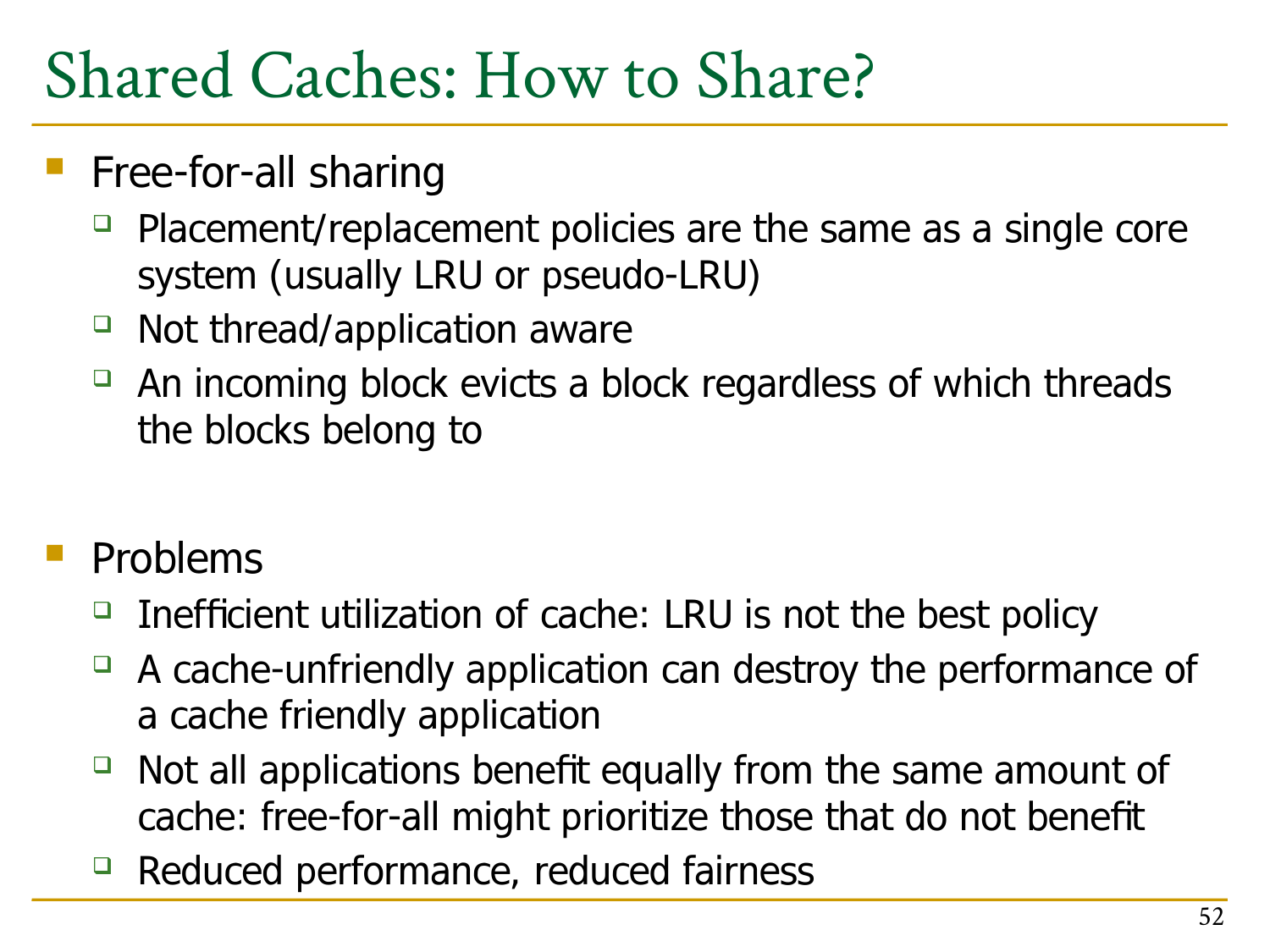

# Shared Caches: How to Share?
Free-for-all sharing
Placement/replacement policies are the same as a single core system (usually LRU or pseudo-LRU)
Not thread/application aware
An incoming block evicts a block regardless of which threads the blocks belong to

Problems
Inefficient utilization of cache: LRU is not the best policy
A cache-unfriendly application can destroy the performance of a cache friendly application
Not all applications benefit equally from the same amount of cache: free-for-all might prioritize those that do not benefit
Reduced performance, reduced fairness

52